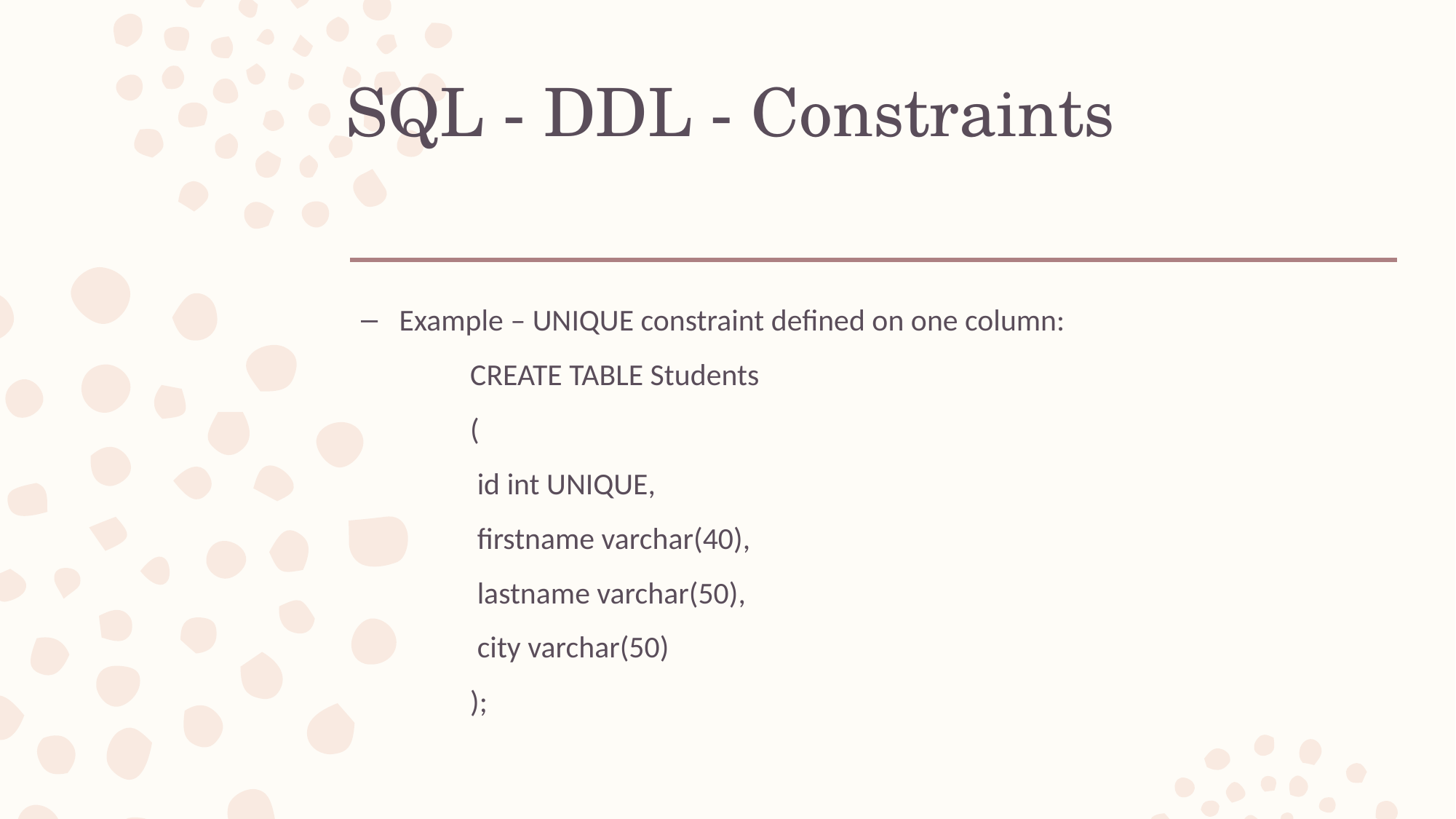

# SQL - DDL - Constraints
Example – UNIQUE constraint defined on one column:
	CREATE TABLE Students
	(
	 id int UNIQUE,
	 firstname varchar(40),
	 lastname varchar(50),
	 city varchar(50)
	);